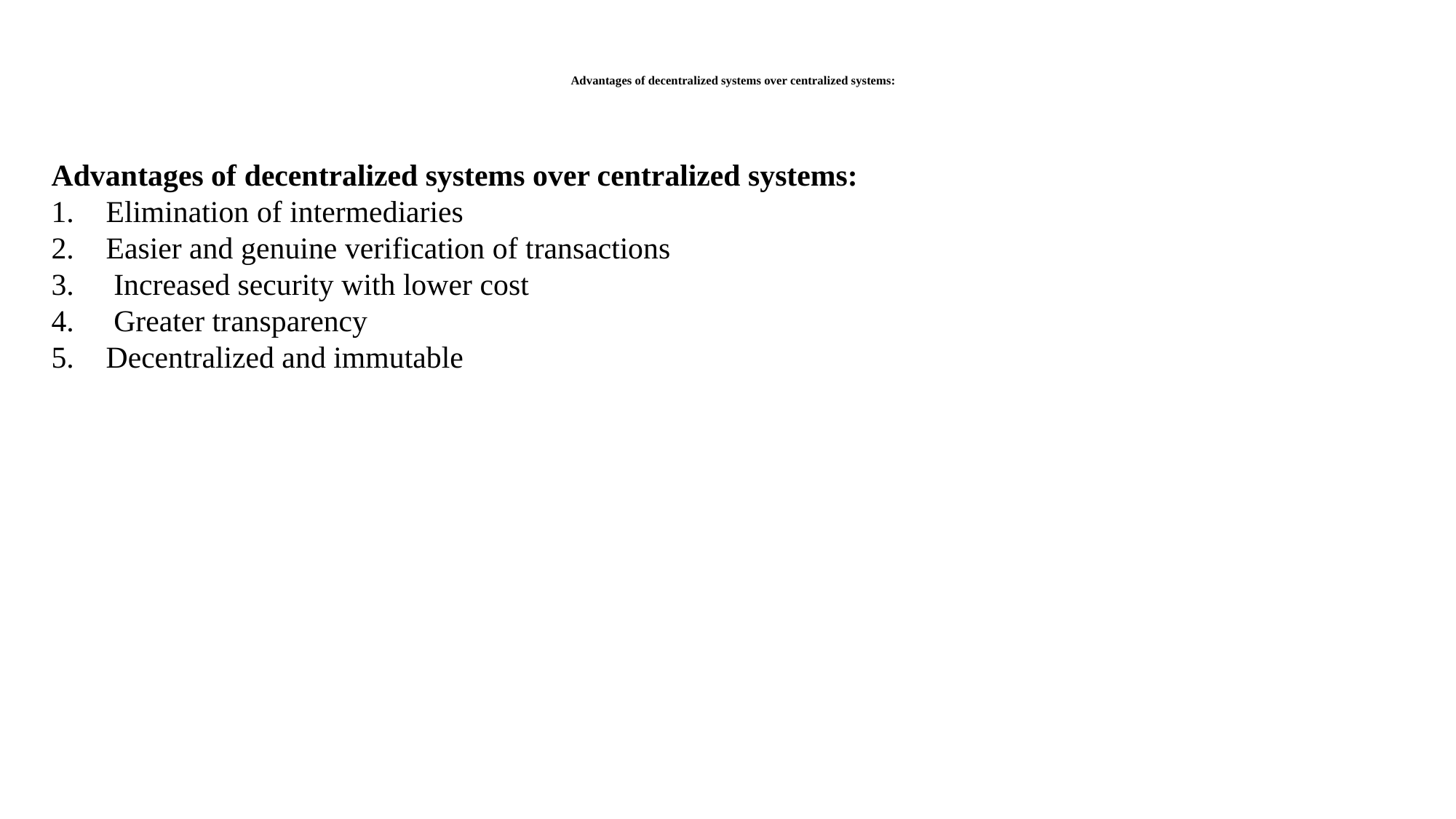

# Advantages of decentralized systems over centralized systems:

Advantages of decentralized systems over centralized systems:
Elimination of intermediaries
Easier and genuine verification of transactions
 Increased security with lower cost
 Greater transparency
Decentralized and immutable